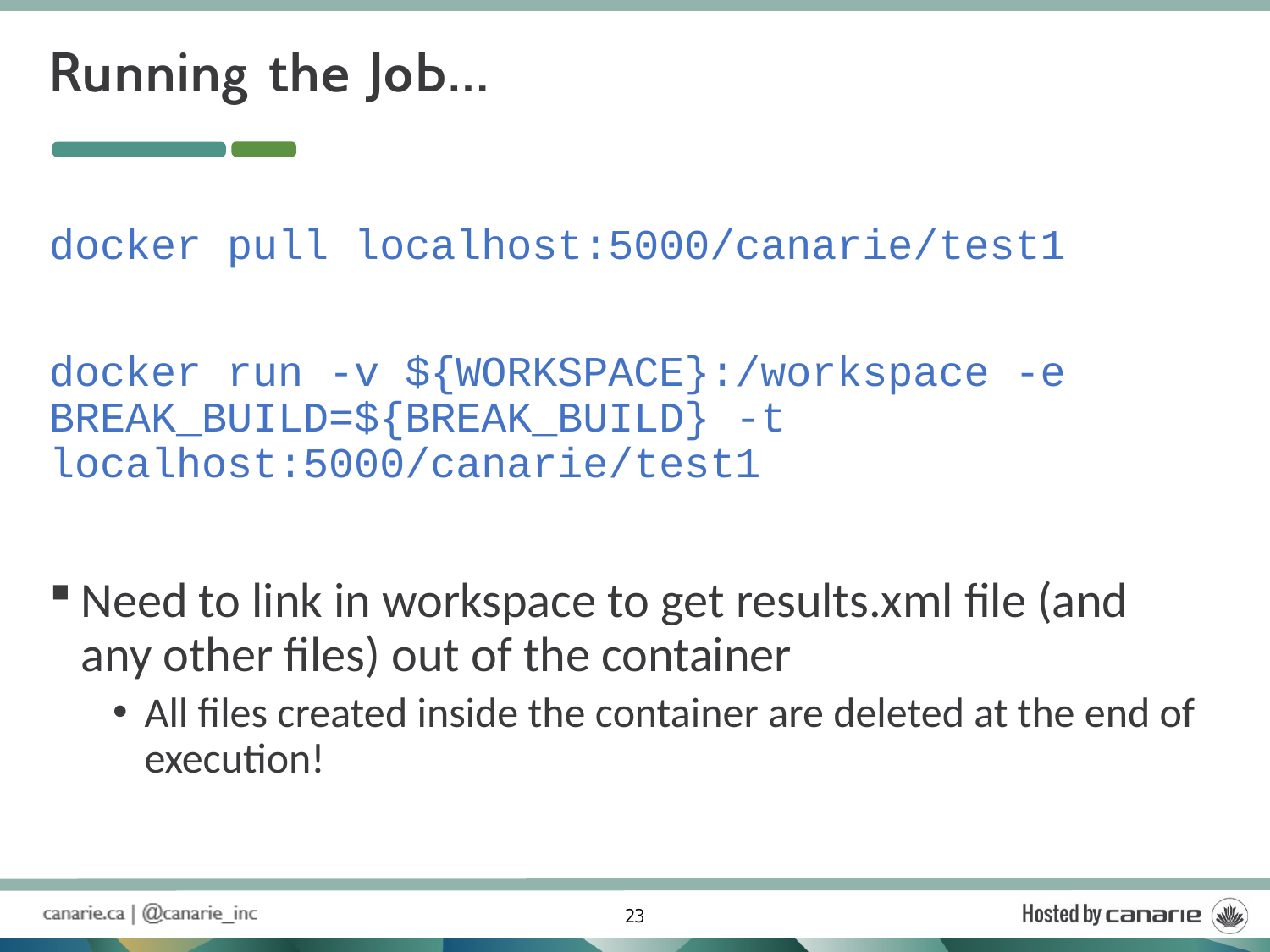

# Running the Job…
docker pull localhost:5000/canarie/test1

docker run -v ${WORKSPACE}:/workspace -e BREAK_BUILD=${BREAK_BUILD} -t localhost:5000/canarie/test1

Need to link in workspace to get results.xml file (and any other files) out of the container
All files created inside the container are deleted at the end of execution!